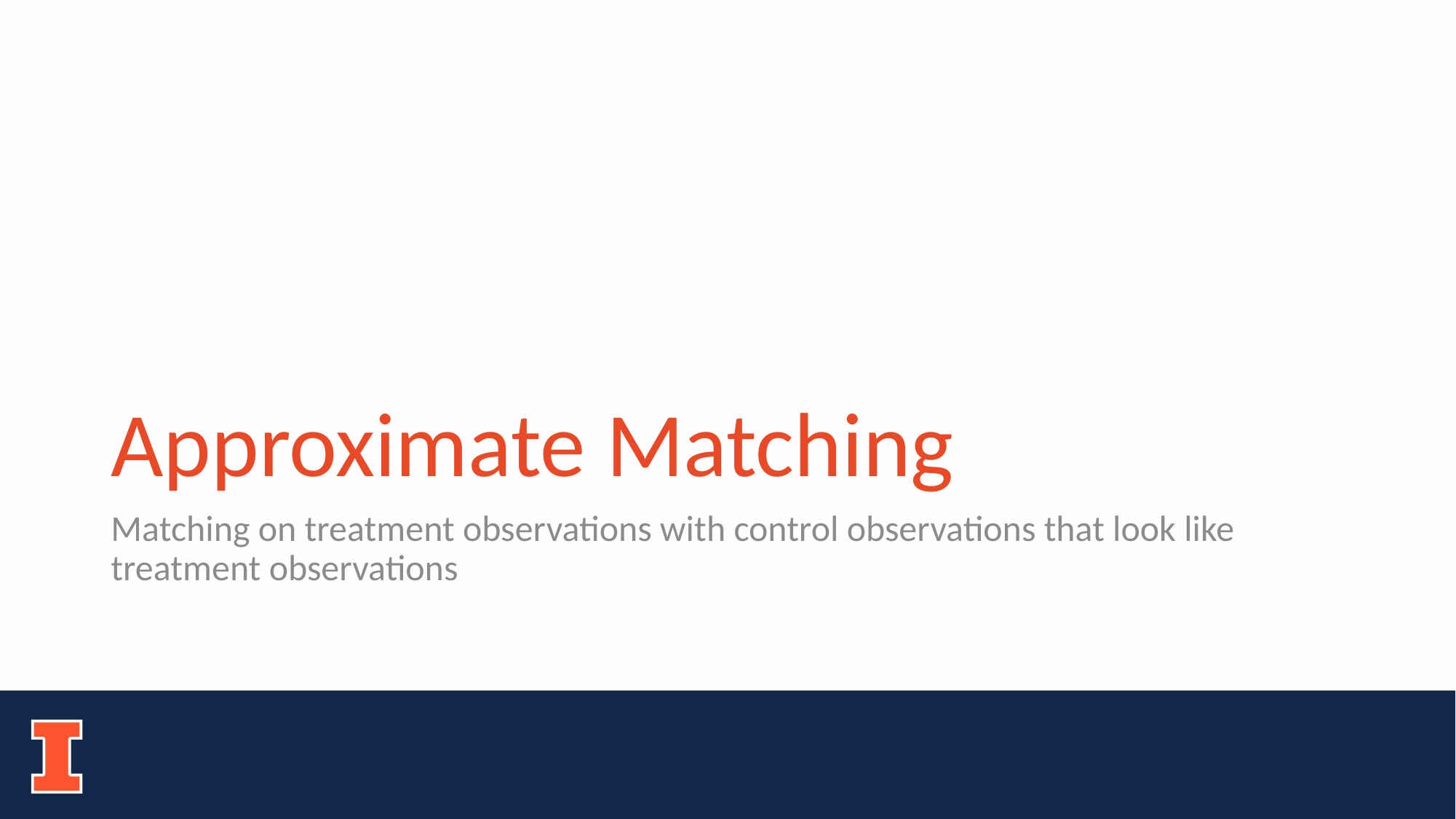

# Approximate Matching
Matching on treatment observations with control observations that look like treatment observations